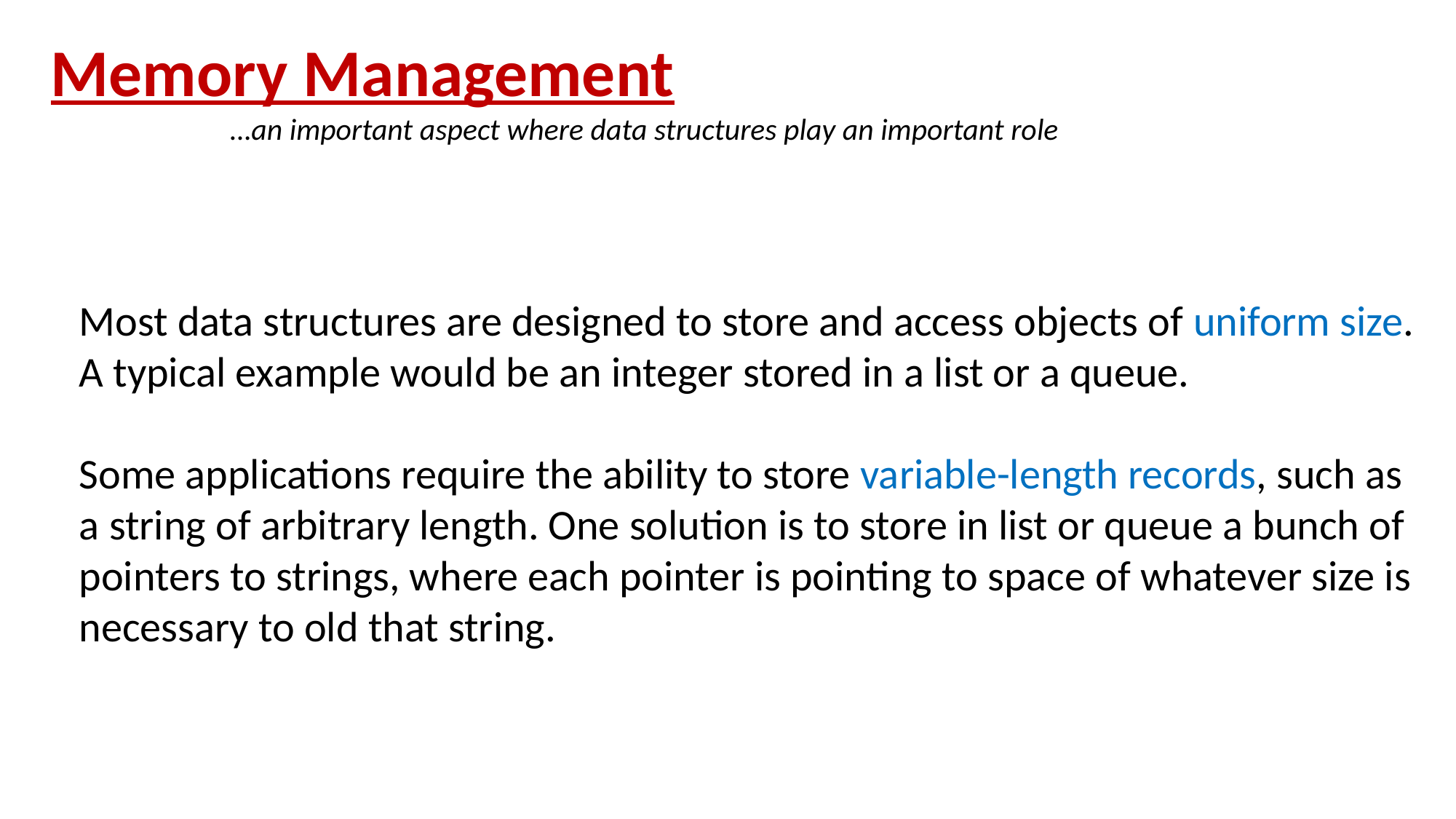

Memory Management
                          …an important aspect where data structures play an important role
Most data structures are designed to store and access objects of uniform size. A typical example would be an integer stored in a list or a queue.

Some applications require the ability to store variable-length records, such as a string of arbitrary length. One solution is to store in list or queue a bunch of pointers to strings, where each pointer is pointing to space of whatever size is necessary to old that string.